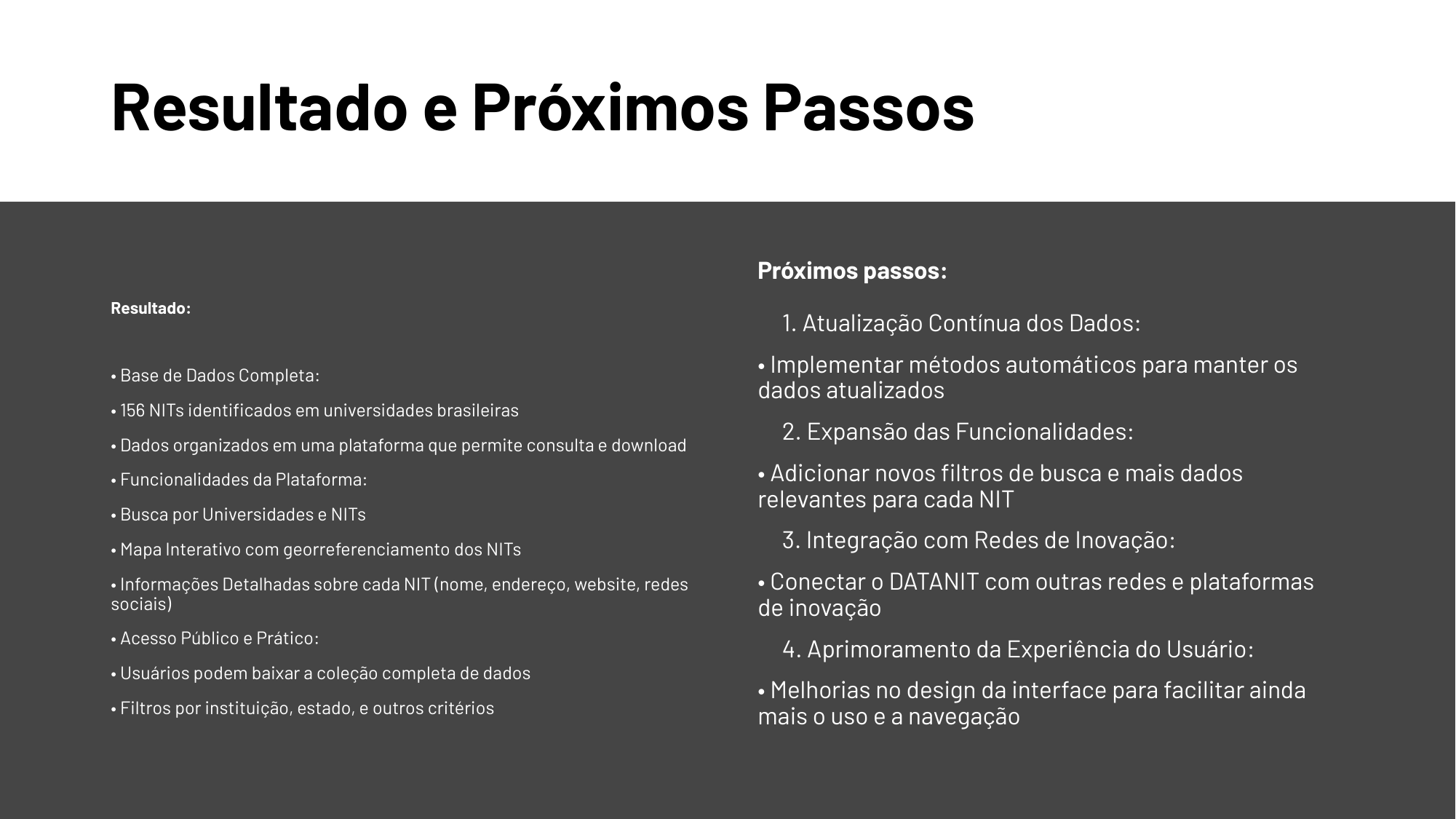

# Resultado e Próximos Passos

Próximos passos:
     1. Atualização Contínua dos Dados:
• Implementar métodos automáticos para manter os dados atualizados
     2. Expansão das Funcionalidades:
• Adicionar novos filtros de busca e mais dados relevantes para cada NIT
     3. Integração com Redes de Inovação:
• Conectar o DATANIT com outras redes e plataformas de inovação
     4. Aprimoramento da Experiência do Usuário:
• Melhorias no design da interface para facilitar ainda mais o uso e a navegação
Resultado:

• Base de Dados Completa:
• 156 NITs identificados em universidades brasileiras
• Dados organizados em uma plataforma que permite consulta e download
• Funcionalidades da Plataforma:
• Busca por Universidades e NITs
• Mapa Interativo com georreferenciamento dos NITs
• Informações Detalhadas sobre cada NIT (nome, endereço, website, redes sociais)
• Acesso Público e Prático:
• Usuários podem baixar a coleção completa de dados
• Filtros por instituição, estado, e outros critérios